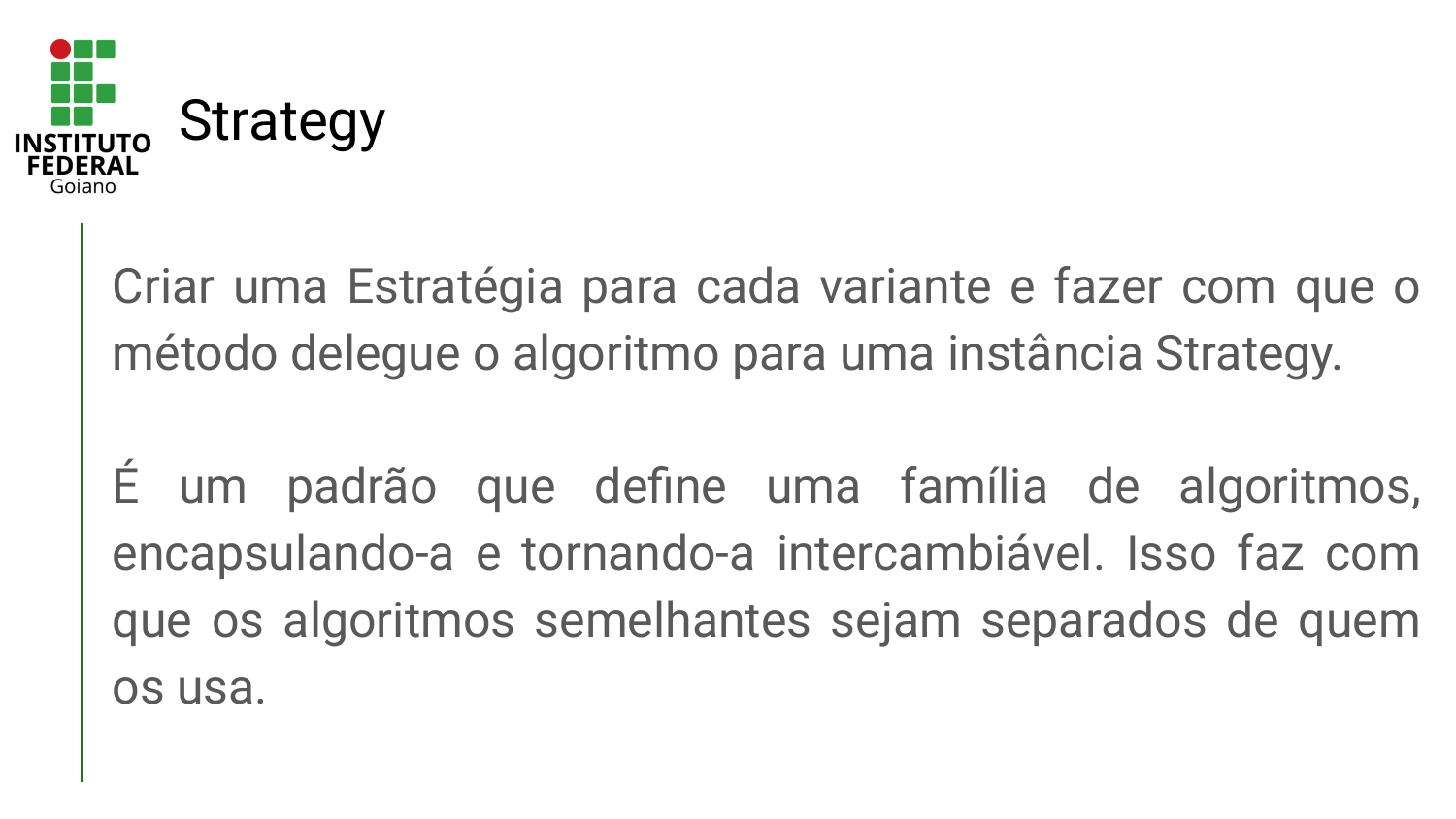

# Strategy
Criar uma Estratégia para cada variante e fazer com que o método delegue o algoritmo para uma instância Strategy.

É um padrão que define uma família de algoritmos, encapsulando-a e tornando-a intercambiável. Isso faz com que os algoritmos semelhantes sejam separados de quem os usa.